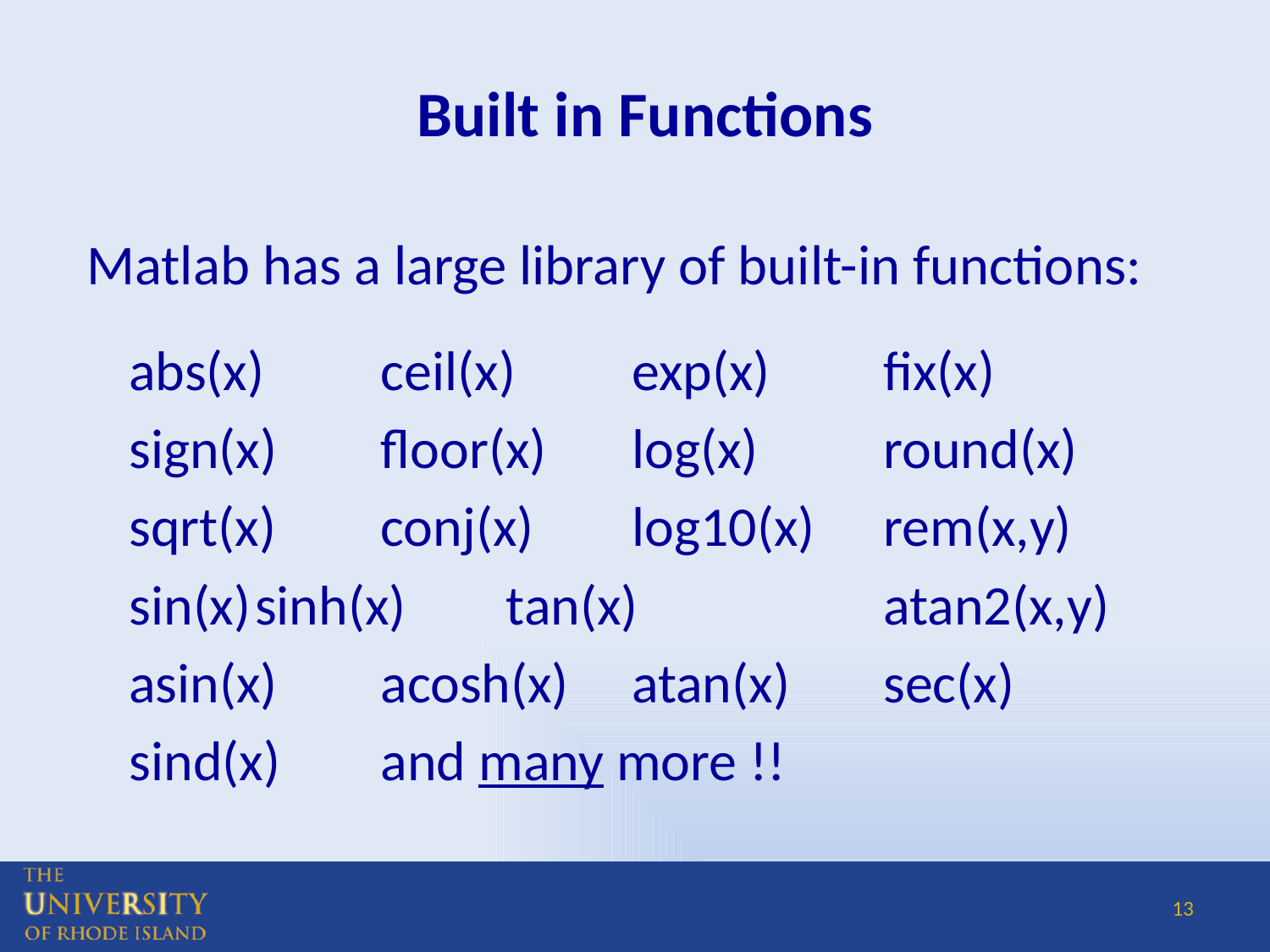

# Built in Functions
Matlab has a large library of built-in functions:
abs(x)	ceil(x)	exp(x)	fix(x)
sign(x)	floor(x)	log(x)		round(x)
sqrt(x)	conj(x)	log10(x)	rem(x,y)
sin(x)		sinh(x) 	tan(x)		atan2(x,y)
asin(x)	acosh(x)	atan(x)	sec(x)
sind(x) 	and many more !!